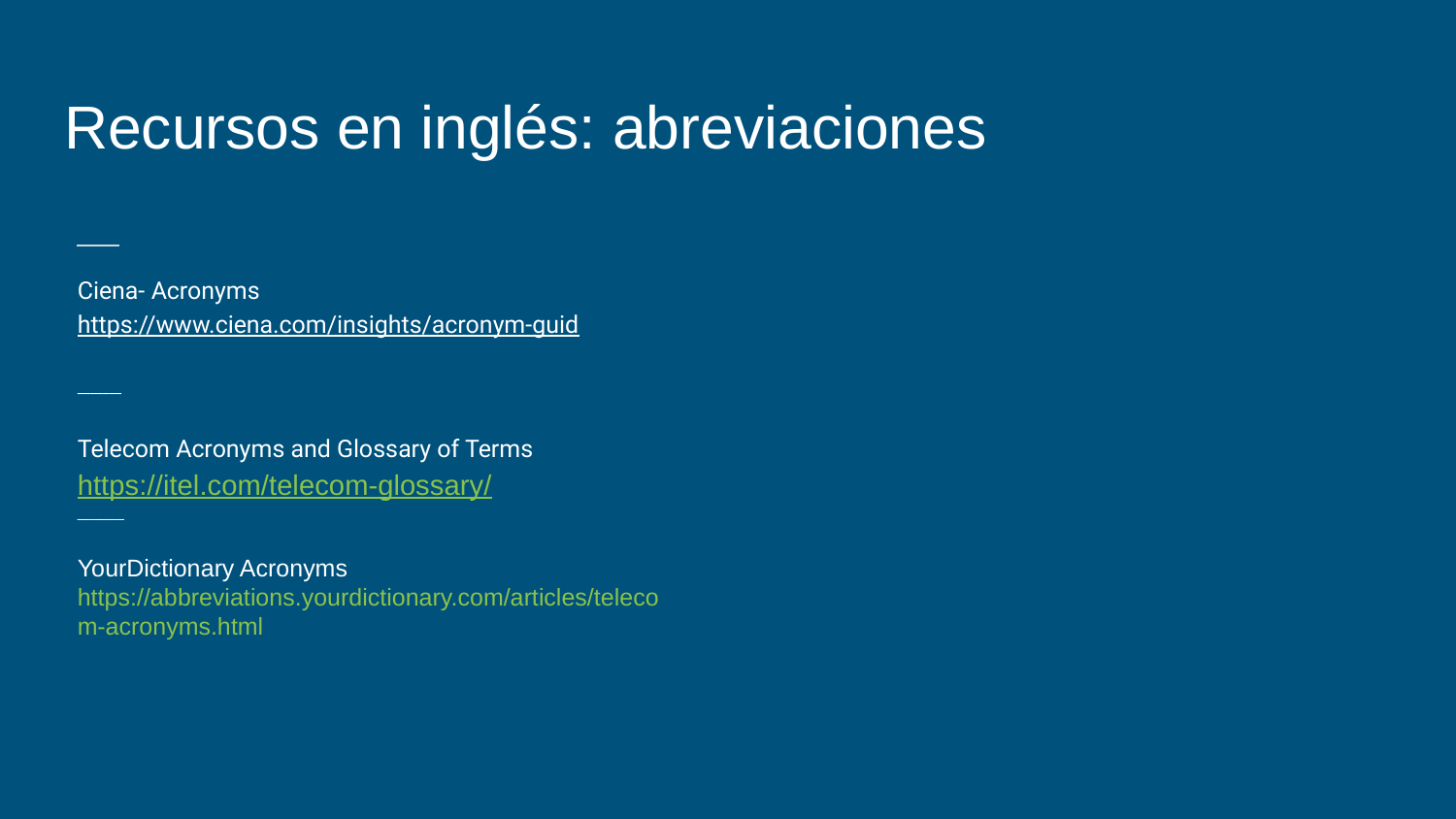

Recursos en inglés: abreviaciones

Ciena- Acronyms
https://www.ciena.com/insights/acronym-guid
_______
Telecom Acronyms and Glossary of Terms
https://itel.com/telecom-glossary/
______
YourDictionary Acronyms
https://abbreviations.yourdictionary.com/articles/telecom-acronyms.html